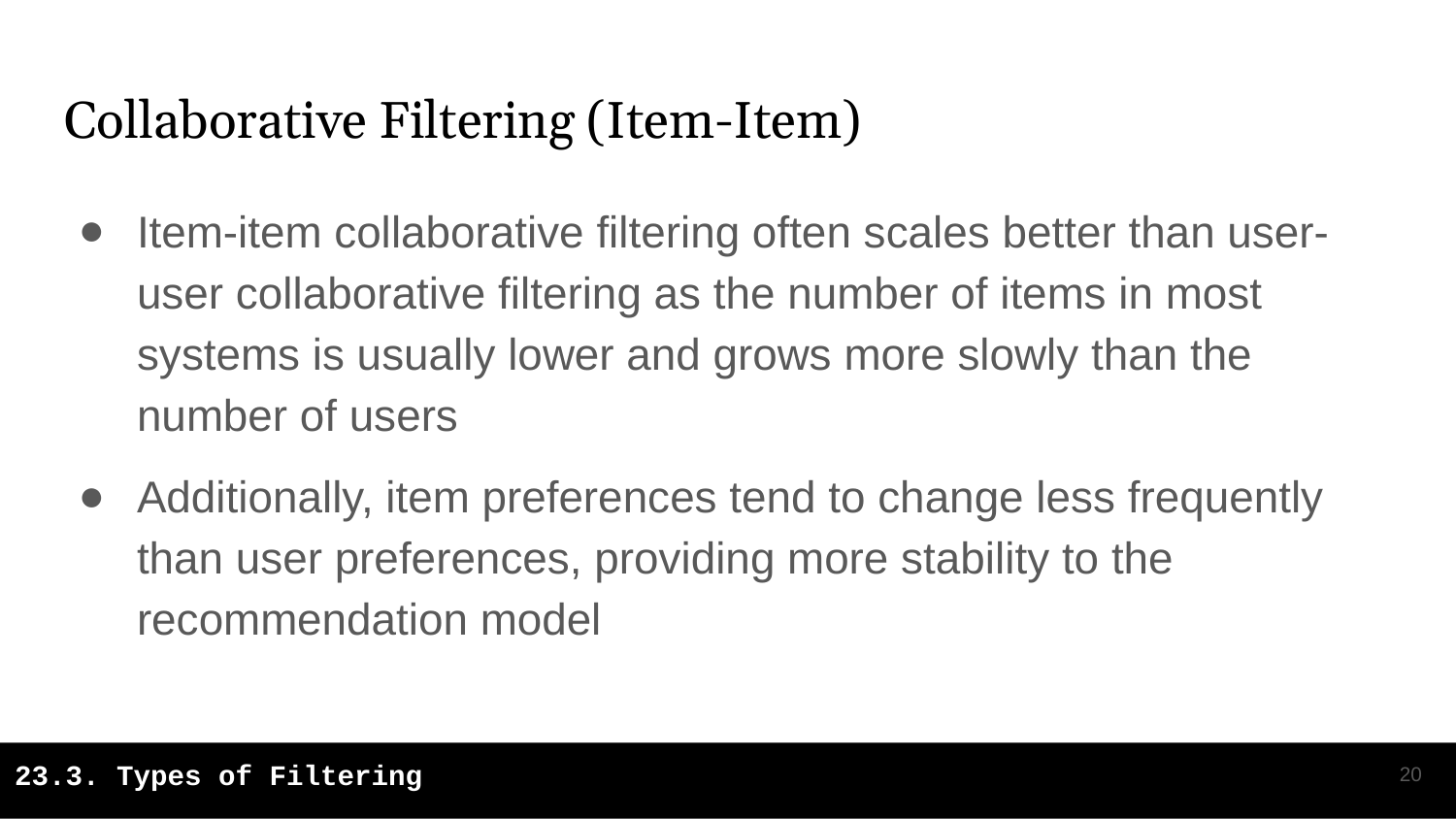

# Collaborative Filtering (Item-Item)
Item-item collaborative filtering often scales better than user-user collaborative filtering as the number of items in most systems is usually lower and grows more slowly than the number of users
Additionally, item preferences tend to change less frequently than user preferences, providing more stability to the recommendation model
20
23.3. Types of Filtering